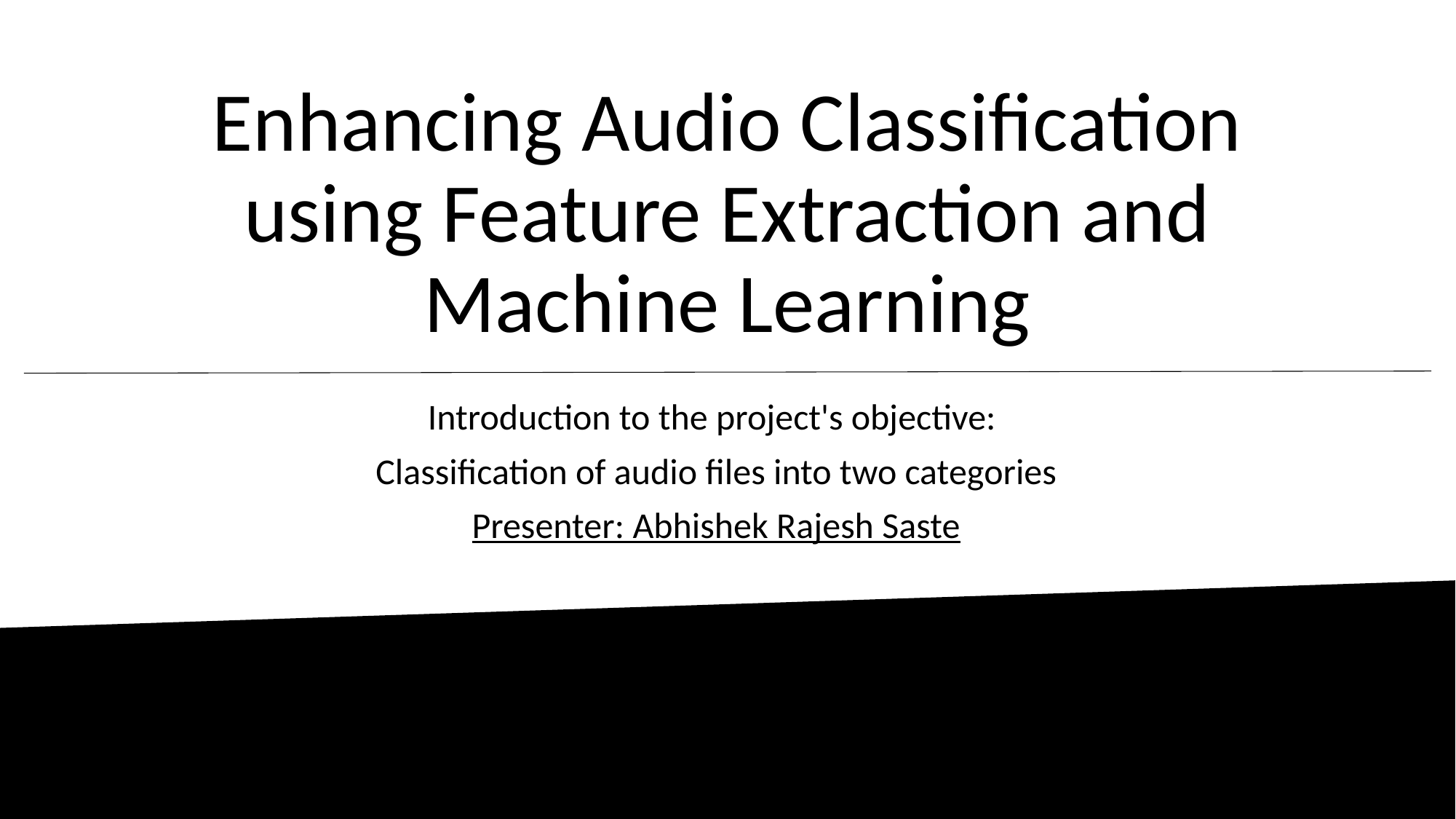

# Enhancing Audio Classification using Feature Extraction and Machine Learning
Introduction to the project's objective:
Classification of audio files into two categories
Presenter: Abhishek Rajesh Saste